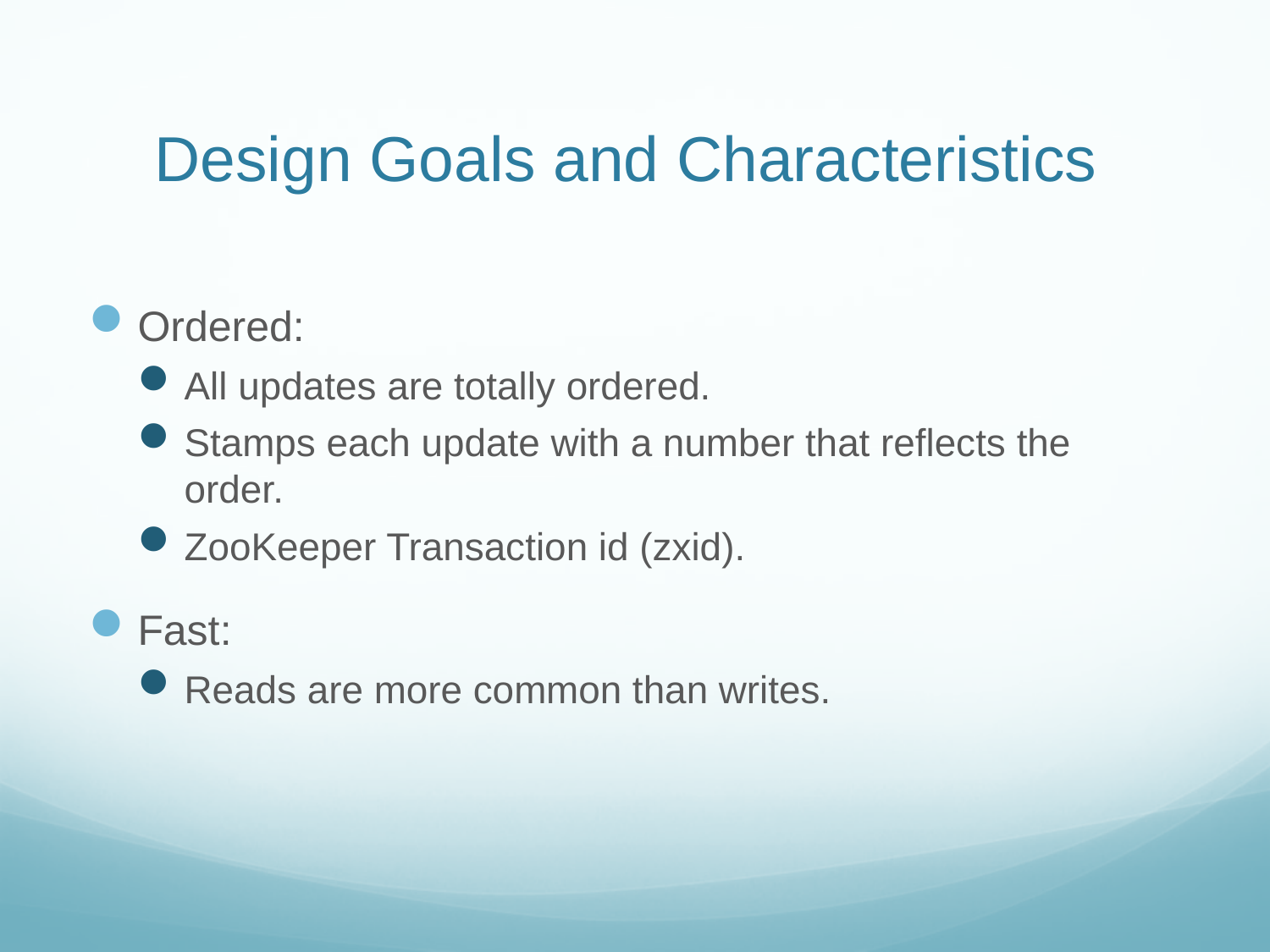

# Design Goals and Characteristics
Ordered:
All updates are totally ordered.
Stamps each update with a number that reflects the order.
ZooKeeper Transaction id (zxid).
Fast:
Reads are more common than writes.